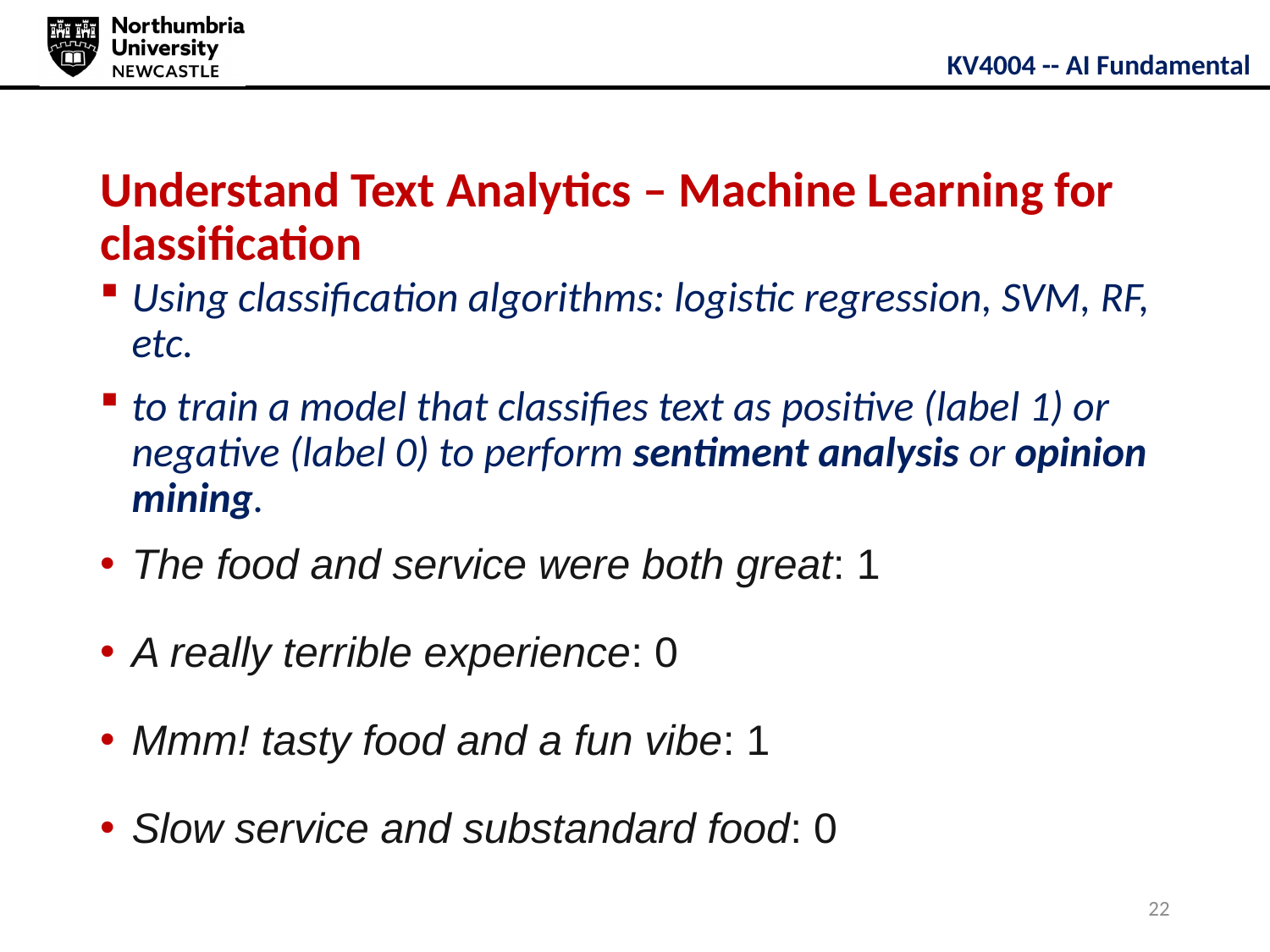

# Understand Text Analytics – Machine Learning for classification
Using classification algorithms: logistic regression, SVM, RF, etc.
to train a model that classifies text as positive (label 1) or negative (label 0) to perform sentiment analysis or opinion mining.
The food and service were both great: 1
A really terrible experience: 0
Mmm! tasty food and a fun vibe: 1
Slow service and substandard food: 0

22